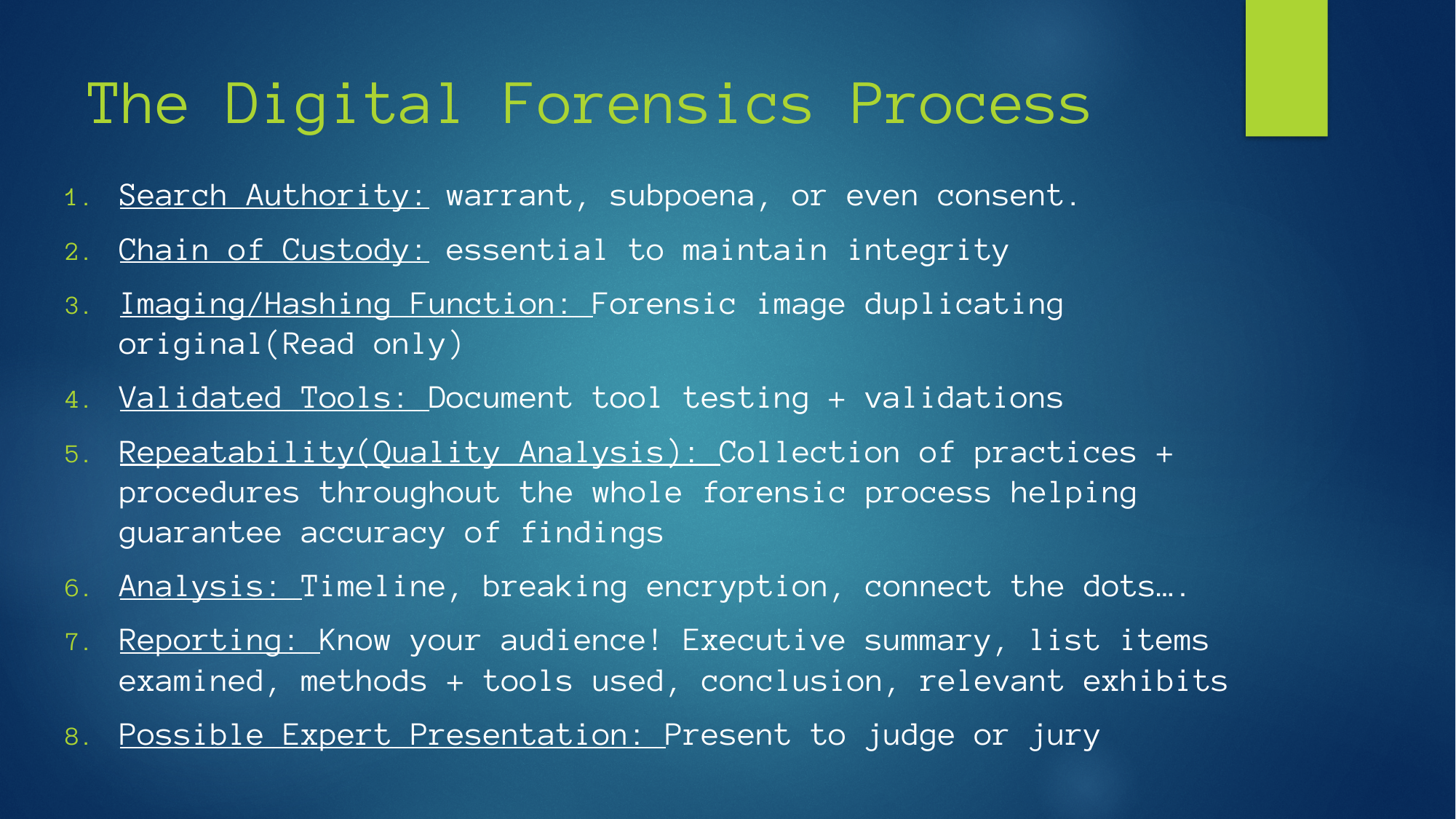

# The Digital Forensics Process
Search Authority: warrant, subpoena, or even consent.
Chain of Custody: essential to maintain integrity
Imaging/Hashing Function: Forensic image duplicating original(Read only)
Validated Tools: Document tool testing + validations
Repeatability(Quality Analysis): Collection of practices + procedures throughout the whole forensic process helping guarantee accuracy of findings
Analysis: Timeline, breaking encryption, connect the dots….
Reporting: Know your audience! Executive summary, list items examined, methods + tools used, conclusion, relevant exhibits
Possible Expert Presentation: Present to judge or jury